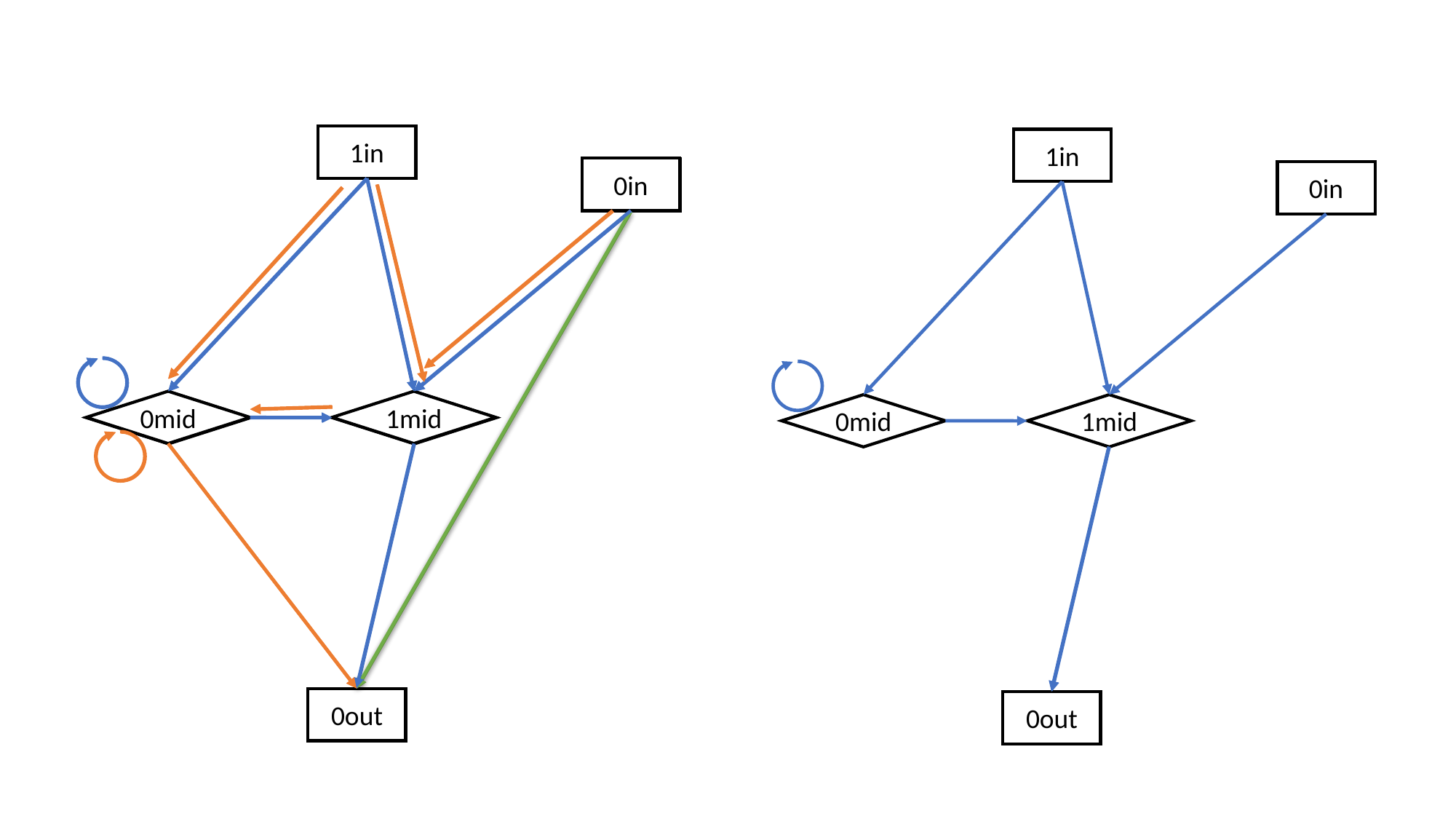

1in
1in
1in
0in
0in
0in

0mid
1mid
0mid
1mid
0mid
1mid

0out
0out